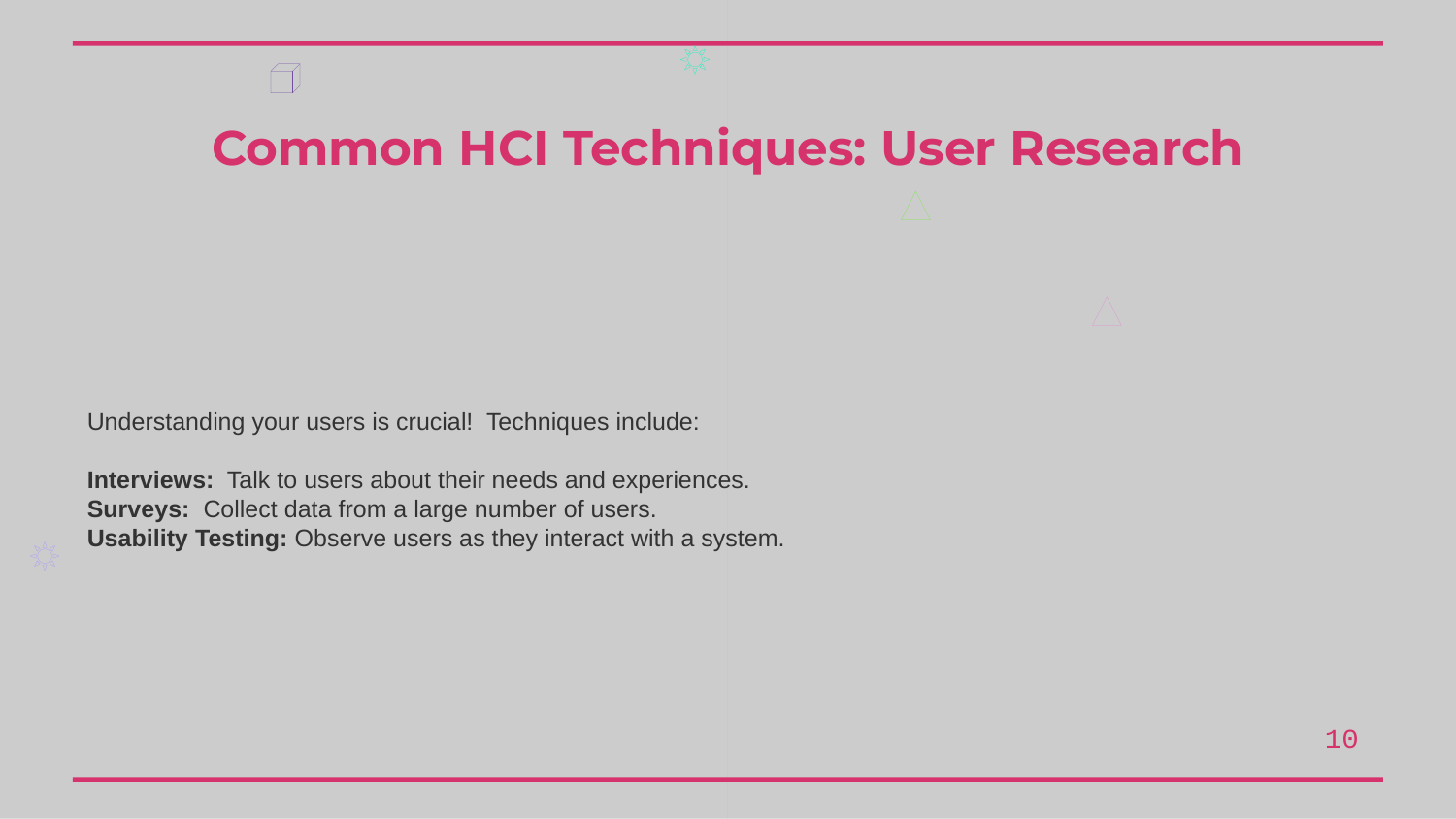

Common HCI Techniques: User Research

Understanding your users is crucial!  Techniques include:

Interviews:  Talk to users about their needs and experiences.
Surveys:  Collect data from a large number of users.
Usability Testing: Observe users as they interact with a system.

10